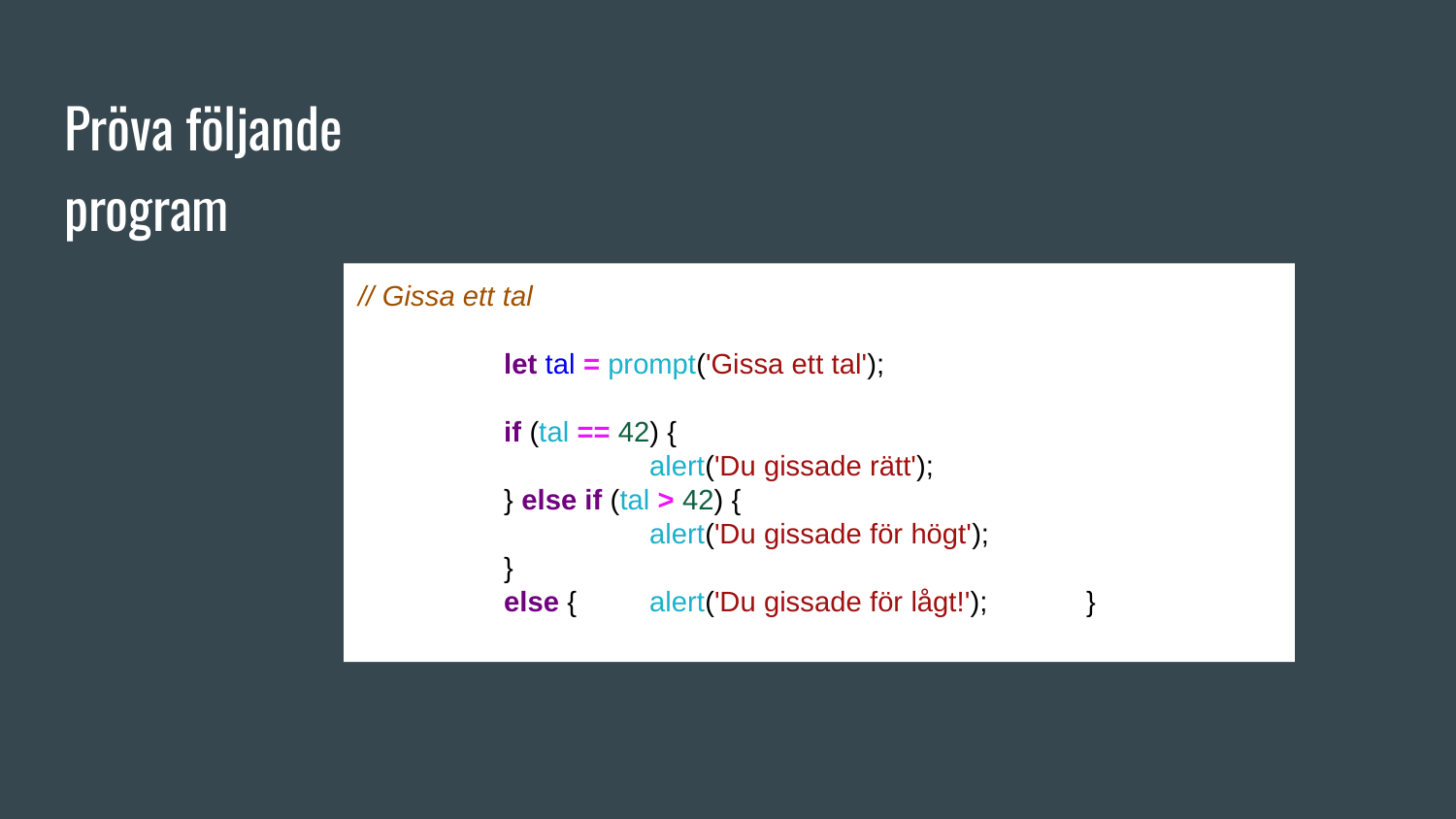

# Pröva följande program
// Gissa ett tal

	let tal = prompt('Gissa ett tal');

	if (tal == 42) {
  		alert('Du gissade rätt');
	} else if (tal > 42) {
		alert('Du gissade för högt');
	}
	else {	alert('Du gissade för lågt!');	}